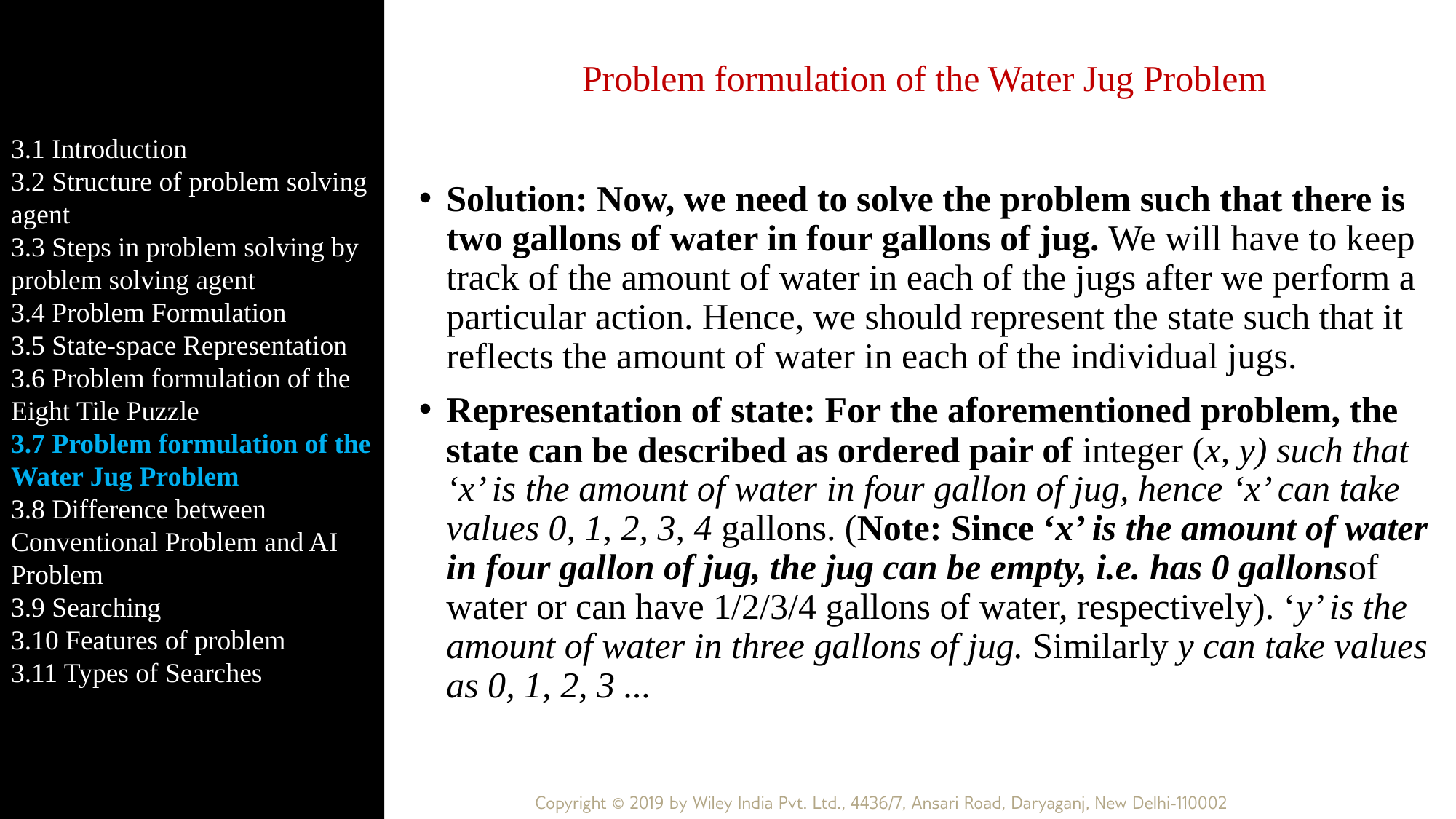

3.1 Introduction
3.2 Structure of problem solving agent
3.3 Steps in problem solving by problem solving agent
3.4 Problem Formulation
3.5 State-space Representation
3.6 Problem formulation of the Eight Tile Puzzle
3.7 Problem formulation of the Water Jug Problem
3.8 Difference between Conventional Problem and AI Problem
3.9 Searching
3.10 Features of problem
3.11 Types of Searches
# Problem formulation of the Water Jug Problem

Solution: Now, we need to solve the problem such that there is two gallons of water in four gallons of jug. We will have to keep track of the amount of water in each of the jugs after we perform a particular action. Hence, we should represent the state such that it reflects the amount of water in each of the individual jugs.
Representation of state: For the aforementioned problem, the state can be described as ordered pair of integer (x, y) such that ‘x’ is the amount of water in four gallon of jug, hence ‘x’ can take values 0, 1, 2, 3, 4 gallons. (Note: Since ‘x’ is the amount of water in four gallon of jug, the jug can be empty, i.e. has 0 gallonsof water or can have 1/2/3/4 gallons of water, respectively). ‘y’ is the amount of water in three gallons of jug. Similarly y can take values as 0, 1, 2, 3 ...

Copyright © 2019 by Wiley India Pvt. Ltd., 4436/7, Ansari Road, Daryaganj, New Delhi-110002